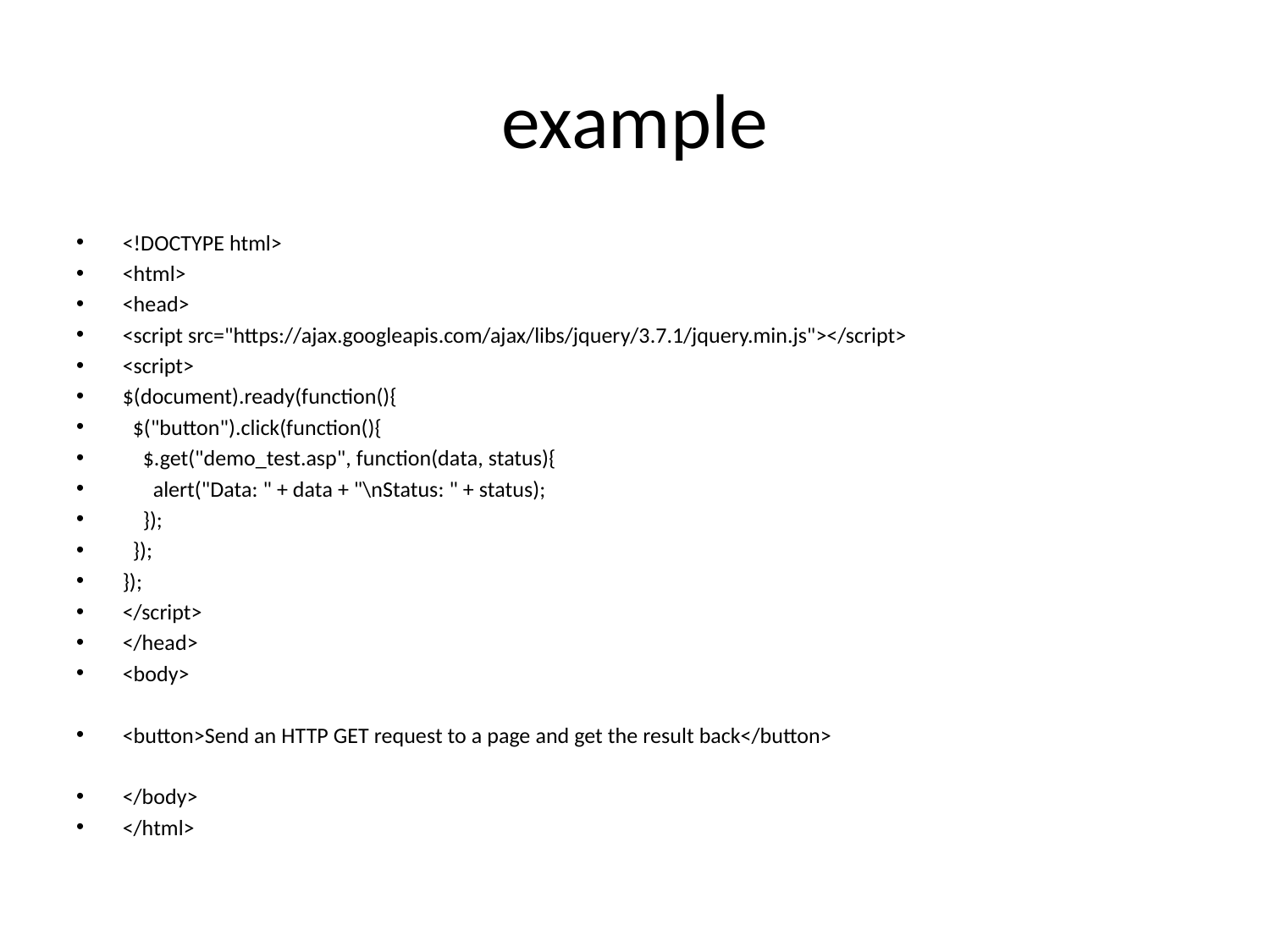

# example
<!DOCTYPE html>
<html>
<head>
<script src="https://ajax.googleapis.com/ajax/libs/jquery/3.7.1/jquery.min.js"></script>
<script>
$(document).ready(function(){
  $("button").click(function(){
    $.get("demo_test.asp", function(data, status){
      alert("Data: " + data + "\nStatus: " + status);
    });
  });
});
</script>
</head>
<body>

<button>Send an HTTP GET request to a page and get the result back</button>

</body>
</html>